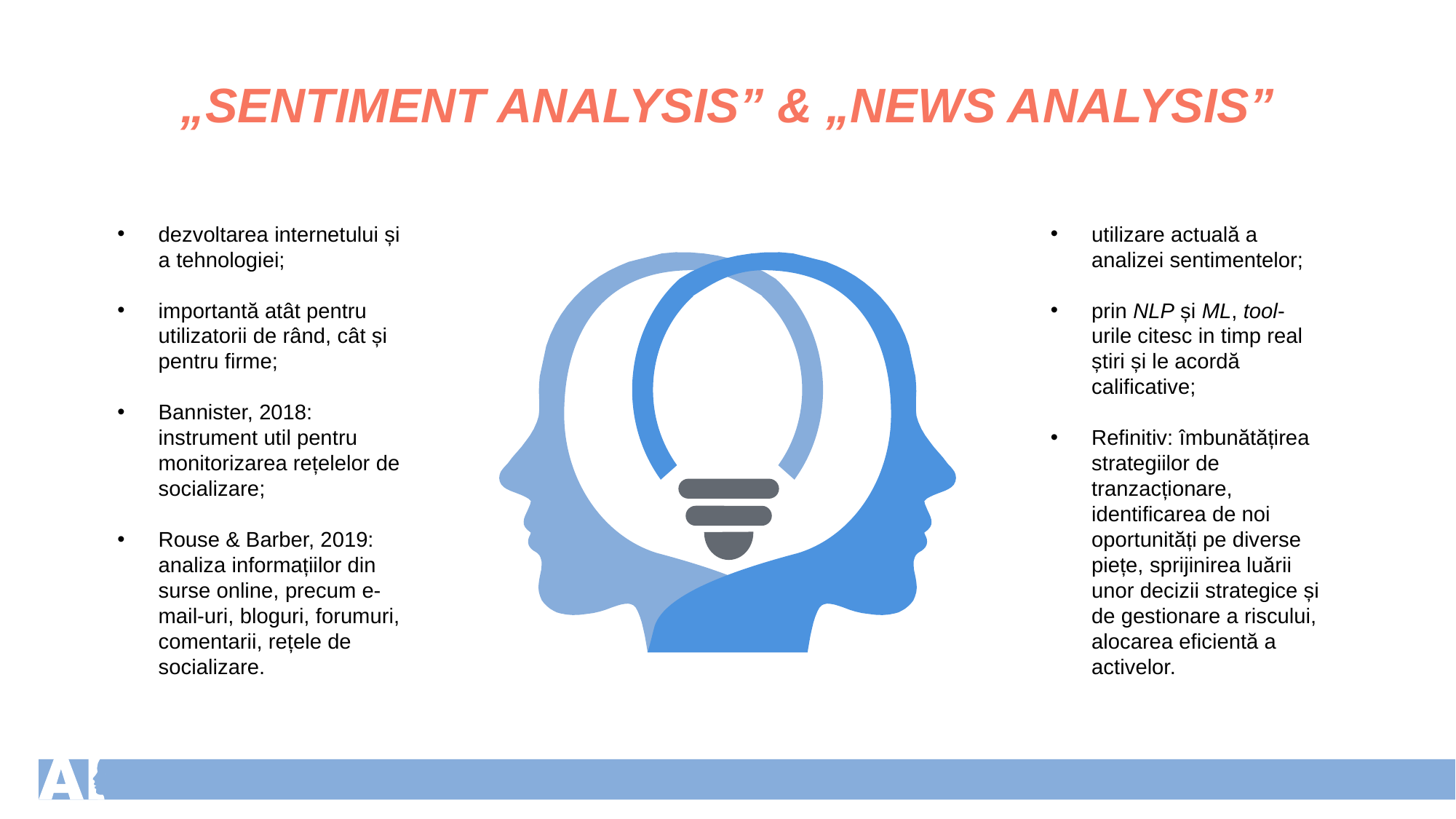

„SENTIMENT ANALYSIS” & „NEWS ANALYSIS”
dezvoltarea internetului și a tehnologiei;

importantă atât pentru utilizatorii de rând, cât și pentru firme;

Bannister, 2018: instrument util pentru monitorizarea rețelelor de socializare;

Rouse & Barber, 2019: analiza informațiilor din surse online, precum e-mail-uri, bloguri, forumuri, comentarii, rețele de socializare.
utilizare actuală a analizei sentimentelor;

prin NLP și ML, tool-urile citesc in timp real știri și le acordă calificative;

Refinitiv: îmbunătățirea strategiilor de tranzacționare, identificarea de noi oportunități pe diverse piețe, sprijinirea luării unor decizii strategice și de gestionare a riscului, alocarea eficientă a activelor.